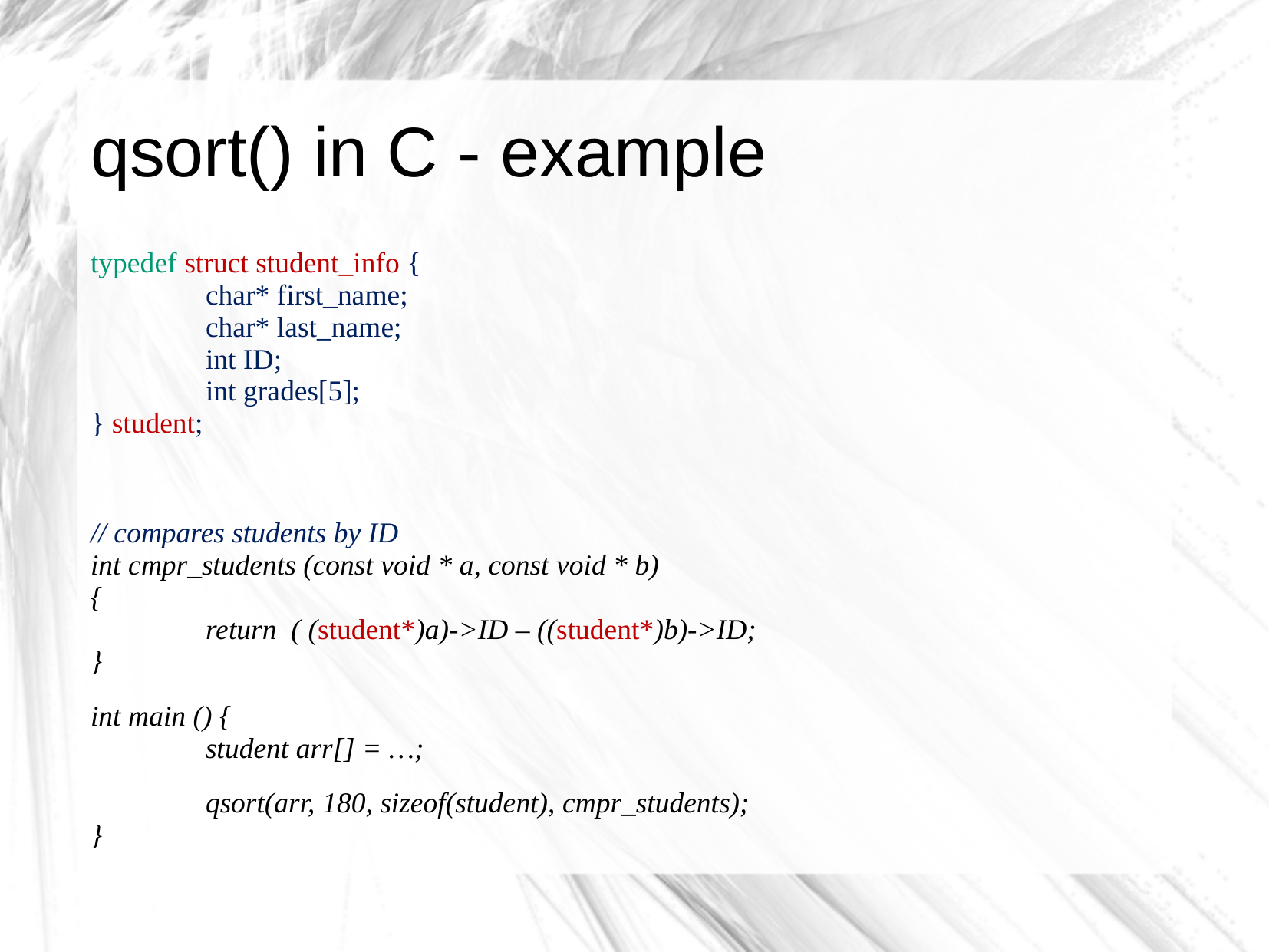

# qsort() in C - example
typedef struct student_info {
	char* first_name;
	char* last_name;
	int ID;
	int grades[5];
} student;

// compares students by ID
int cmpr_students (const void * a, const void * b)
{
	return  ( (student*)a)->ID – ((student*)b)->ID;
}
int main () {
	student arr[] = …;
	qsort(arr, 180, sizeof(student), cmpr_students);
}